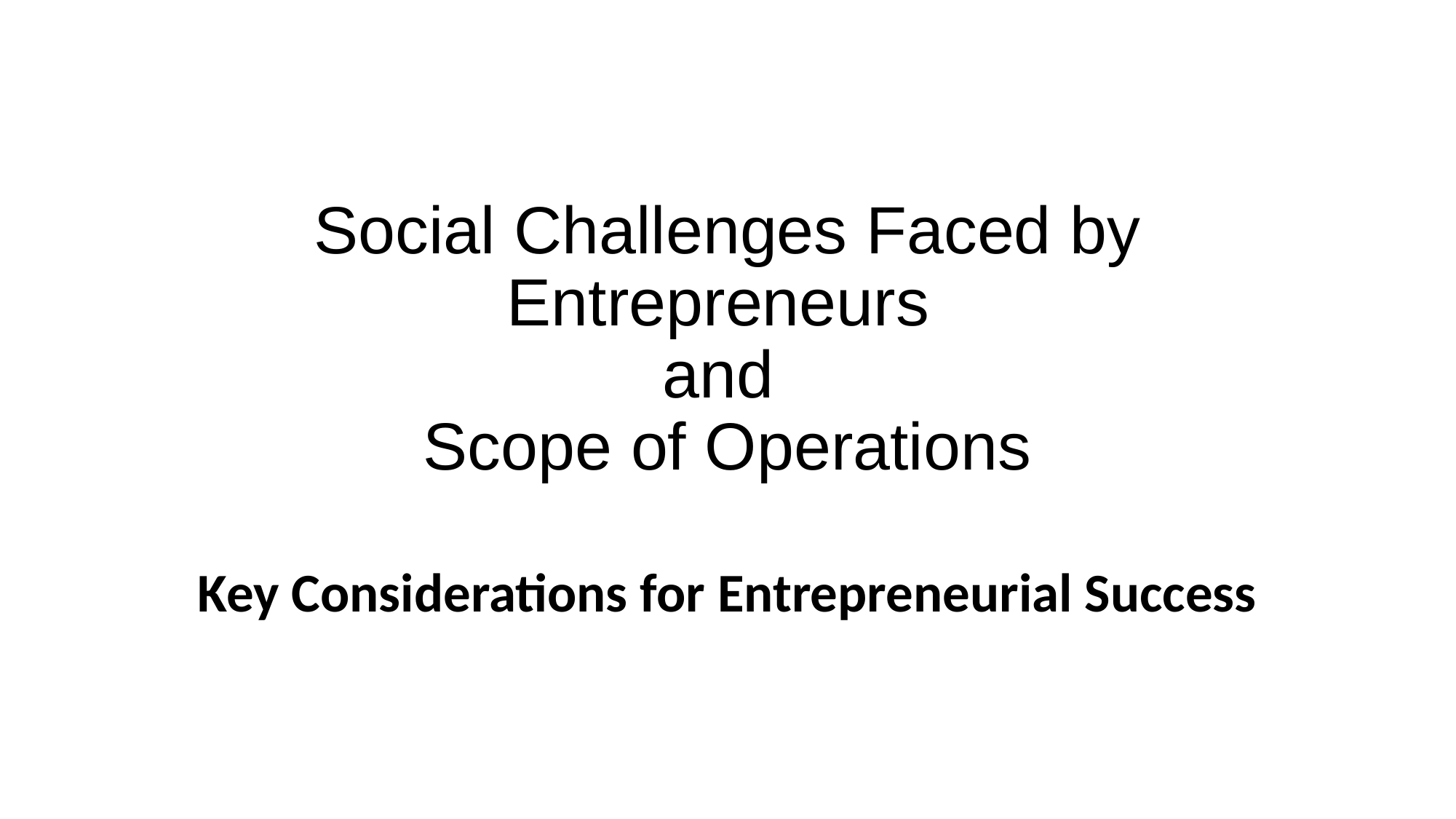

# Social Challenges Faced by Entrepreneurs and Scope of Operations
Key Considerations for Entrepreneurial Success